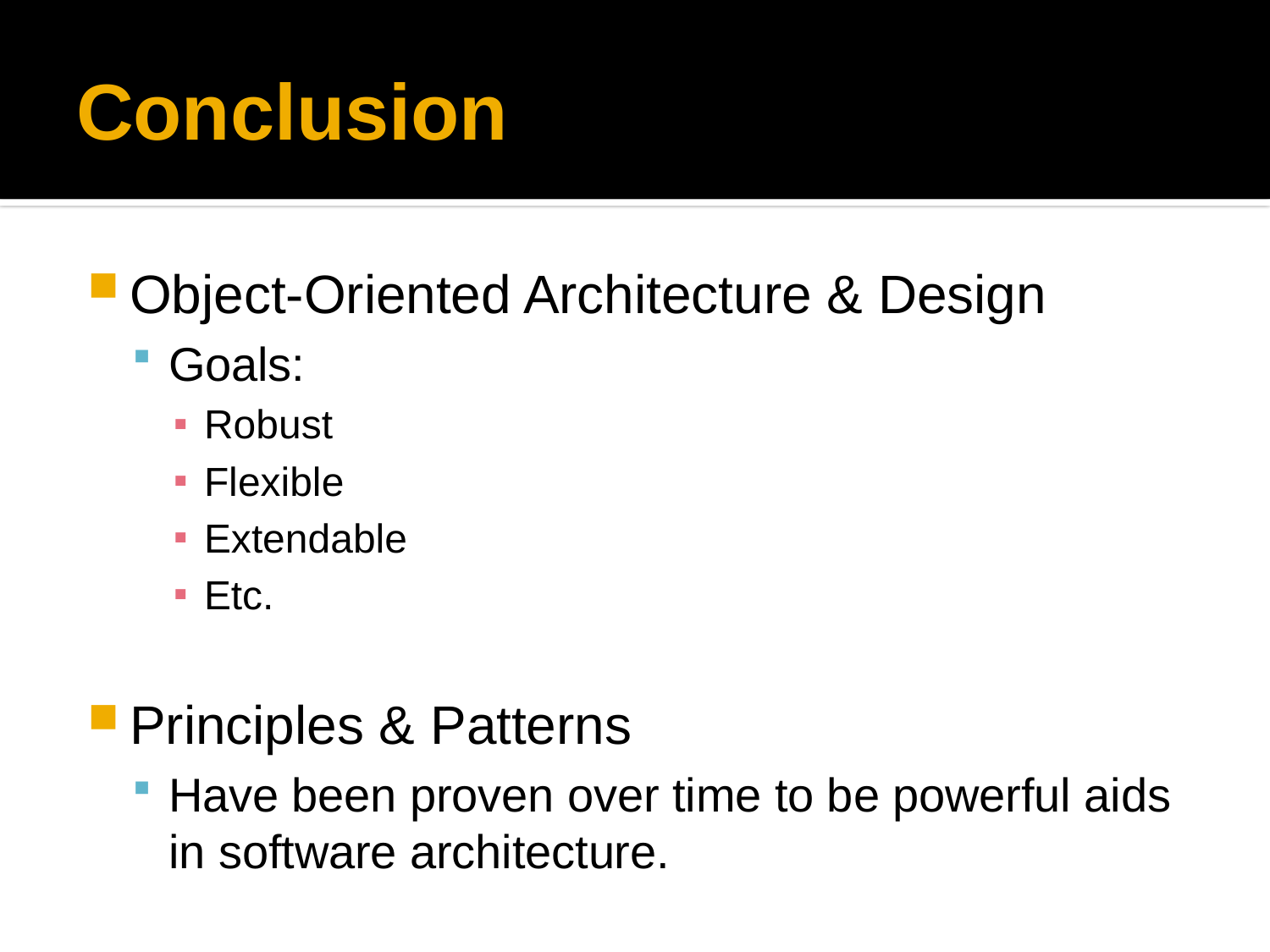

# Conclusion
Object-Oriented Architecture & Design
Goals:
Robust
Flexible
Extendable
Etc.

Principles & Patterns
Have been proven over time to be powerful aids in software architecture.